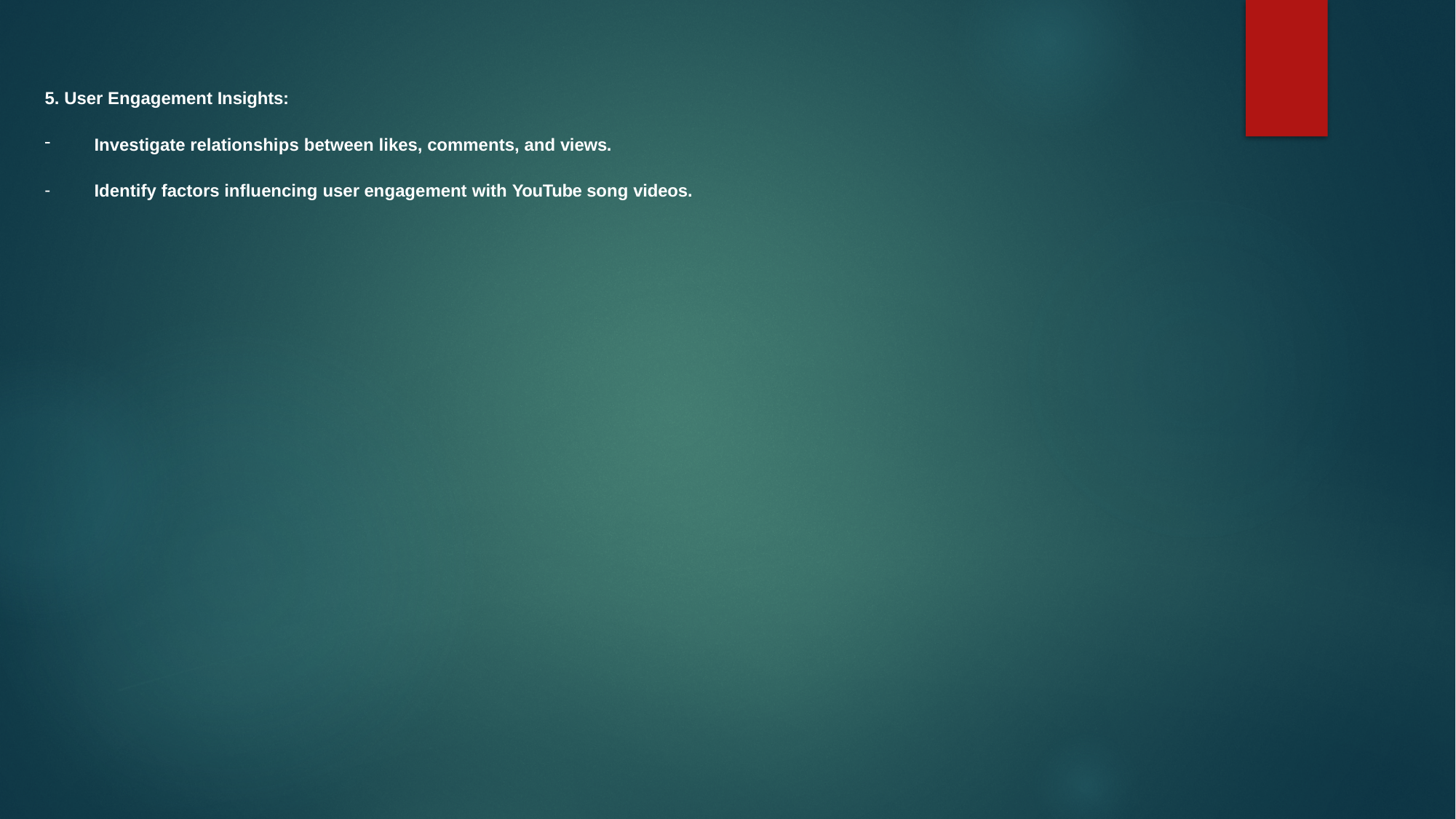

User Engagement Insights:

Investigate relationships between likes, comments, and views.

Identify factors influencing user engagement with YouTube song videos.